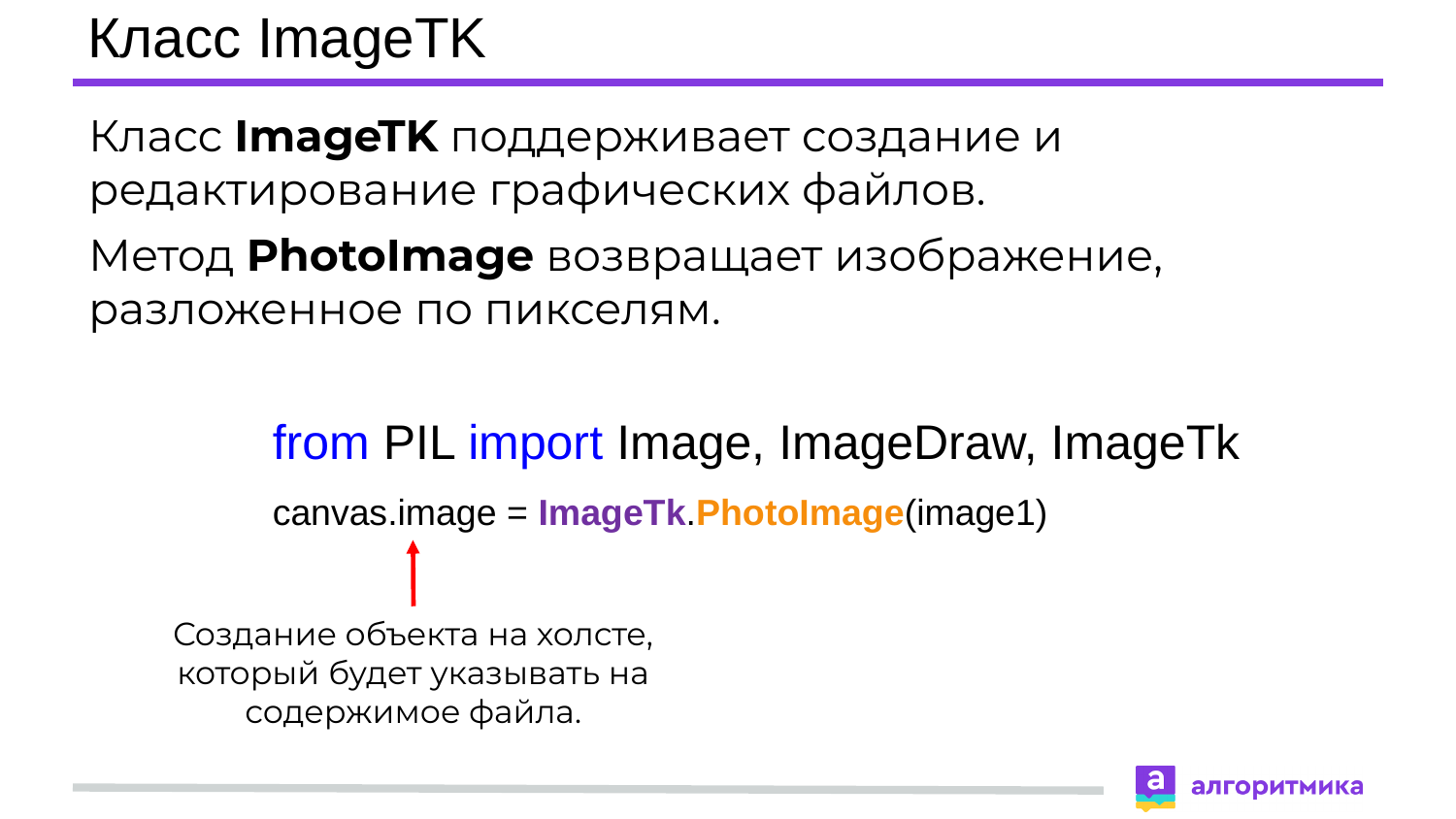

# Класс ImageTK
Класс ImageTK поддерживает создание и редактирование графических файлов.
Метод PhotoImage возвращает изображение, разложенное по пикселям.

from PIL import Image, ImageDraw, ImageTk
canvas.image = ImageTk.PhotoImage(image1)
Создание объекта на холсте, который будет указывать на содержимое файла.